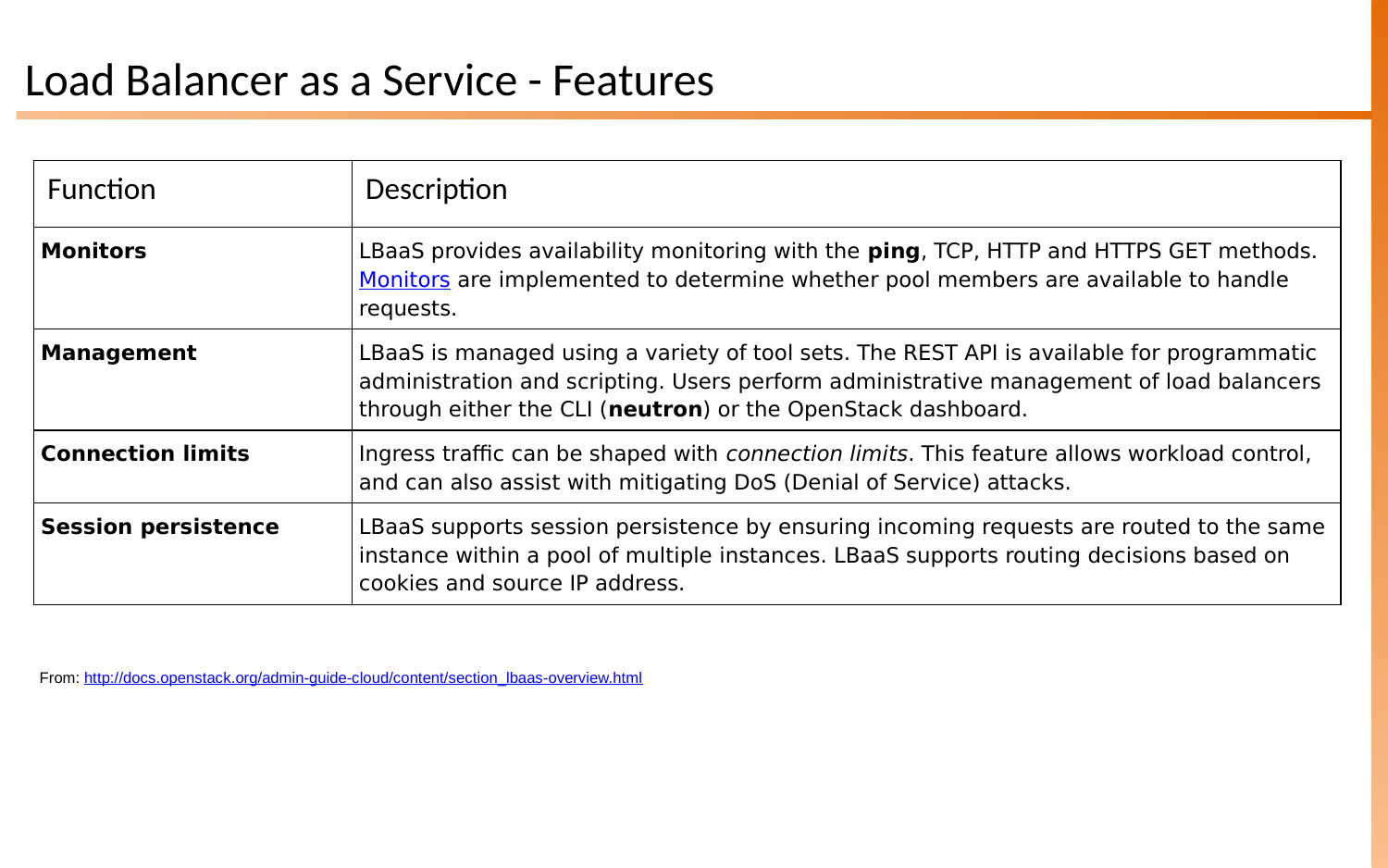

# Load Balancer as a Service - Features
| Function | Description |
| --- | --- |
| Monitors | LBaaS provides availability monitoring with the ping, TCP, HTTP and HTTPS GET methods. Monitors are implemented to determine whether pool members are available to handle requests. |
| Management | LBaaS is managed using a variety of tool sets. The REST API is available for programmatic administration and scripting. Users perform administrative management of load balancers through either the CLI (neutron) or the OpenStack dashboard. |
| Connection limits | Ingress traffic can be shaped with connection limits. This feature allows workload control, and can also assist with mitigating DoS (Denial of Service) attacks. |
| Session persistence | LBaaS supports session persistence by ensuring incoming requests are routed to the same instance within a pool of multiple instances. LBaaS supports routing decisions based on cookies and source IP address. |
From: http://docs.openstack.org/admin-guide-cloud/content/section_lbaas-overview.html